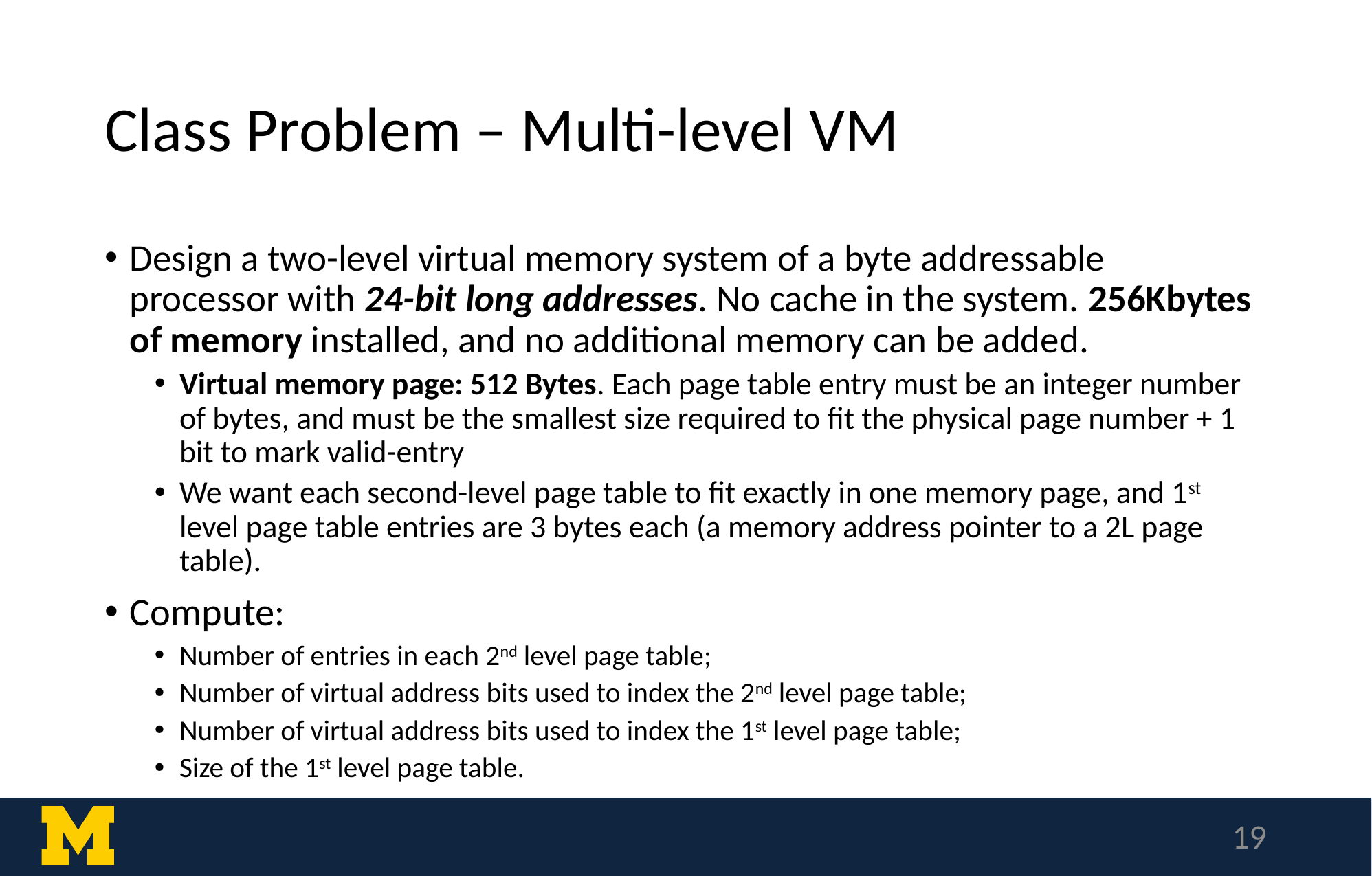

# Class Problem – Multi-level VM
Design a two-level virtual memory system of a byte addressable  processor with 24-bit long addresses. No cache in the system. 256Kbytes of memory installed, and no additional memory can be added.
Virtual memory page: 512 Bytes. Each page table entry must be an integer number of bytes, and must be the smallest size required to fit the physical page number + 1 bit to mark valid-entry
We want each second-level page table to fit exactly in one memory page, and 1st level page table entries are 3 bytes each (a memory address pointer to a 2L page table).
Compute:
Number of entries in each 2nd level page table;
Number of virtual address bits used to index the 2nd level page table;
Number of virtual address bits used to index the 1st level page table;
Size of the 1st level page table.

19